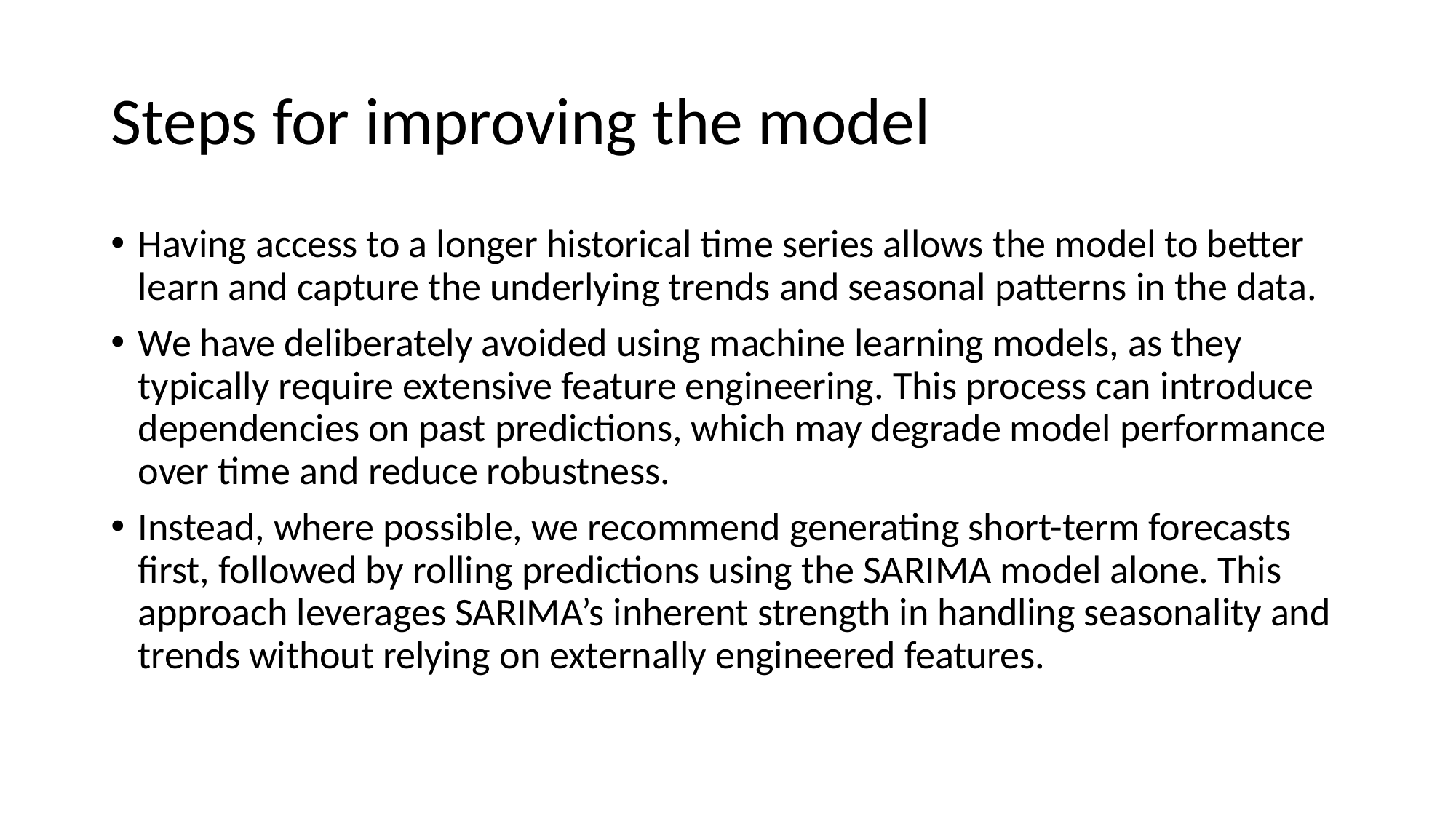

# Steps for improving the model
Having access to a longer historical time series allows the model to better learn and capture the underlying trends and seasonal patterns in the data.
We have deliberately avoided using machine learning models, as they typically require extensive feature engineering. This process can introduce dependencies on past predictions, which may degrade model performance over time and reduce robustness.
Instead, where possible, we recommend generating short-term forecasts first, followed by rolling predictions using the SARIMA model alone. This approach leverages SARIMA’s inherent strength in handling seasonality and trends without relying on externally engineered features.